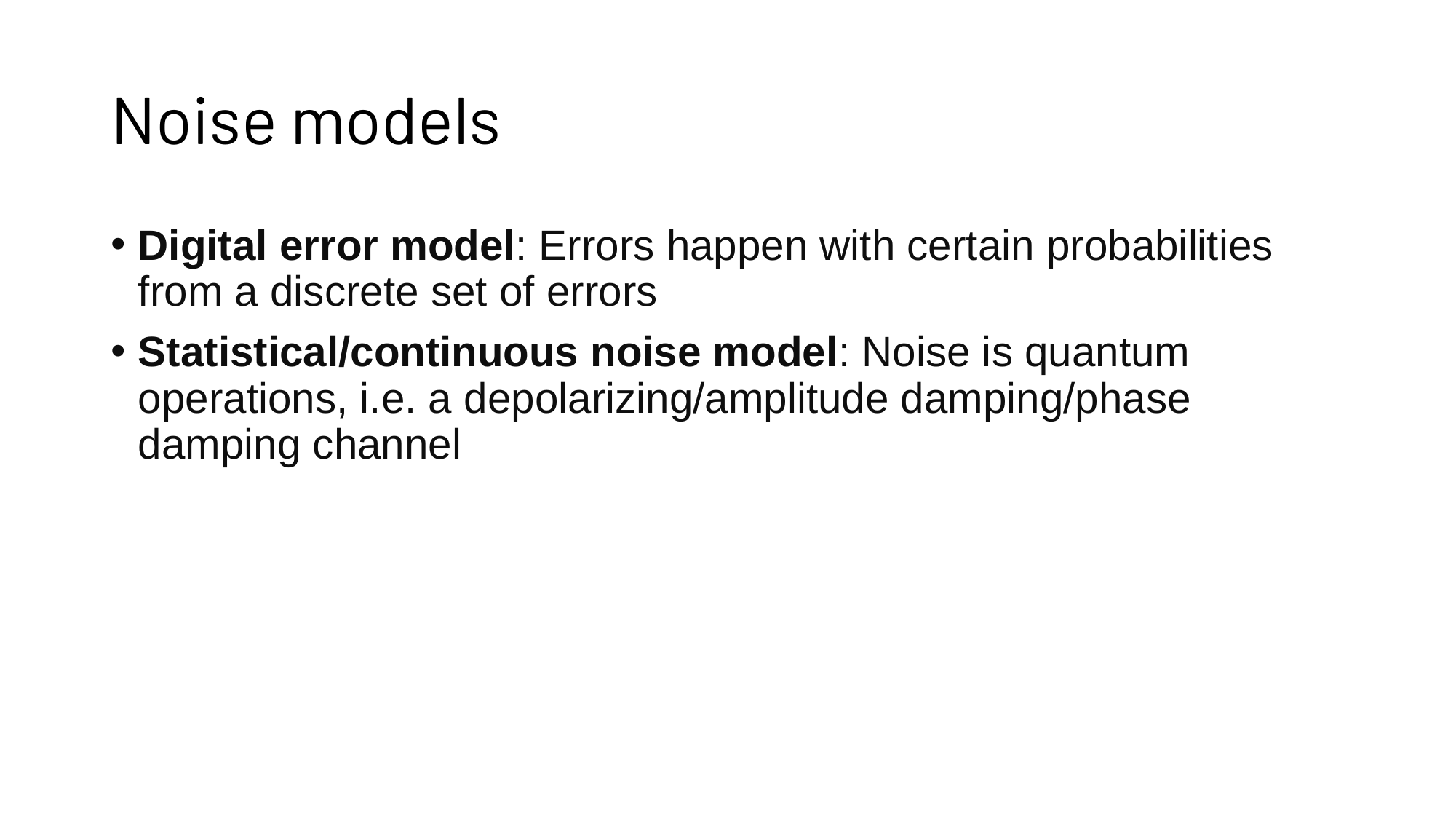

# Noise models
Digital error model: Errors happen with certain probabilities from a discrete set of errors
Statistical/continuous noise model: Noise is quantum operations, i.e. a depolarizing/amplitude damping/phase damping channel